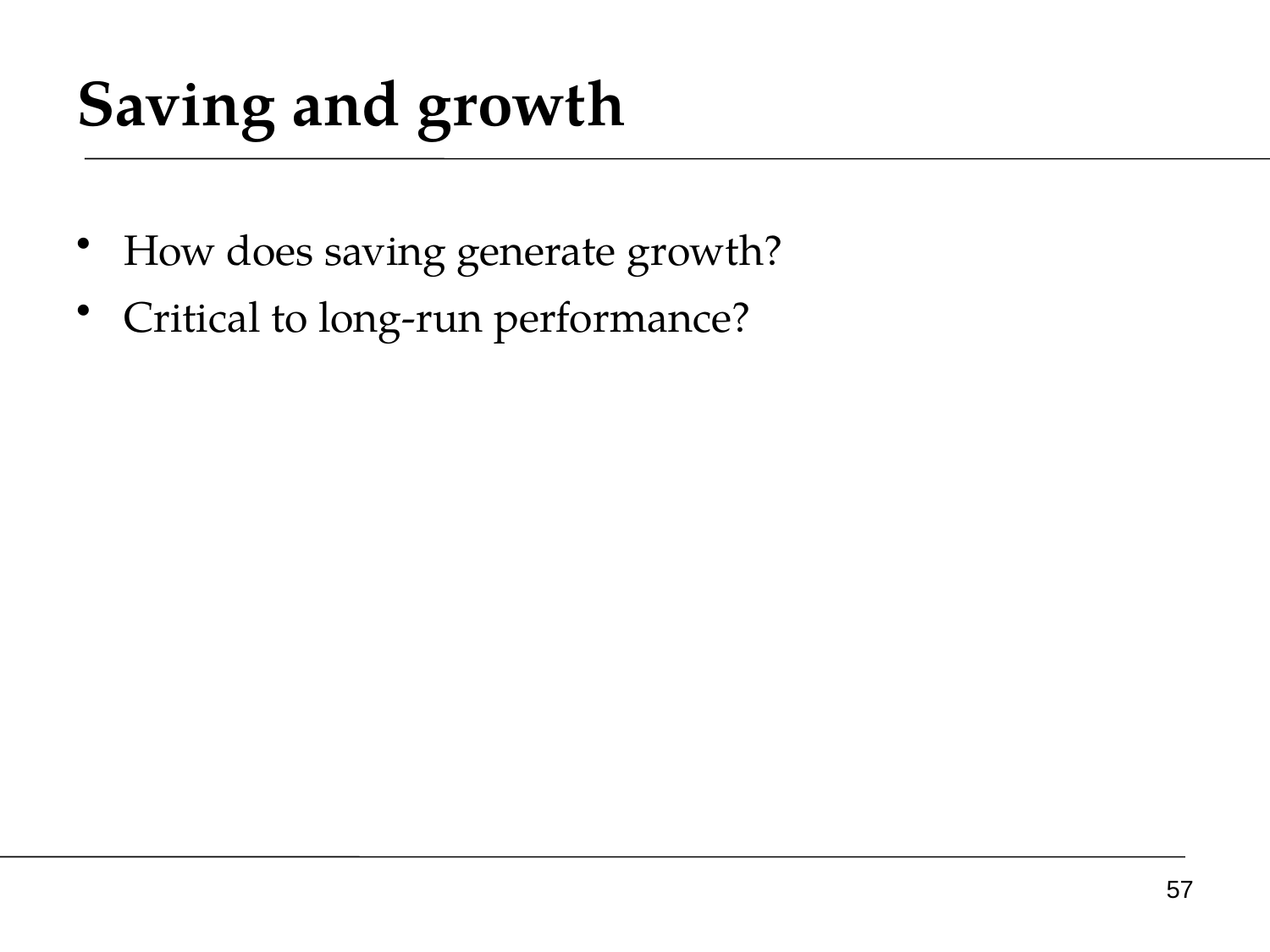

# Saving and growth
How does saving generate growth?
Critical to long-run performance?
57